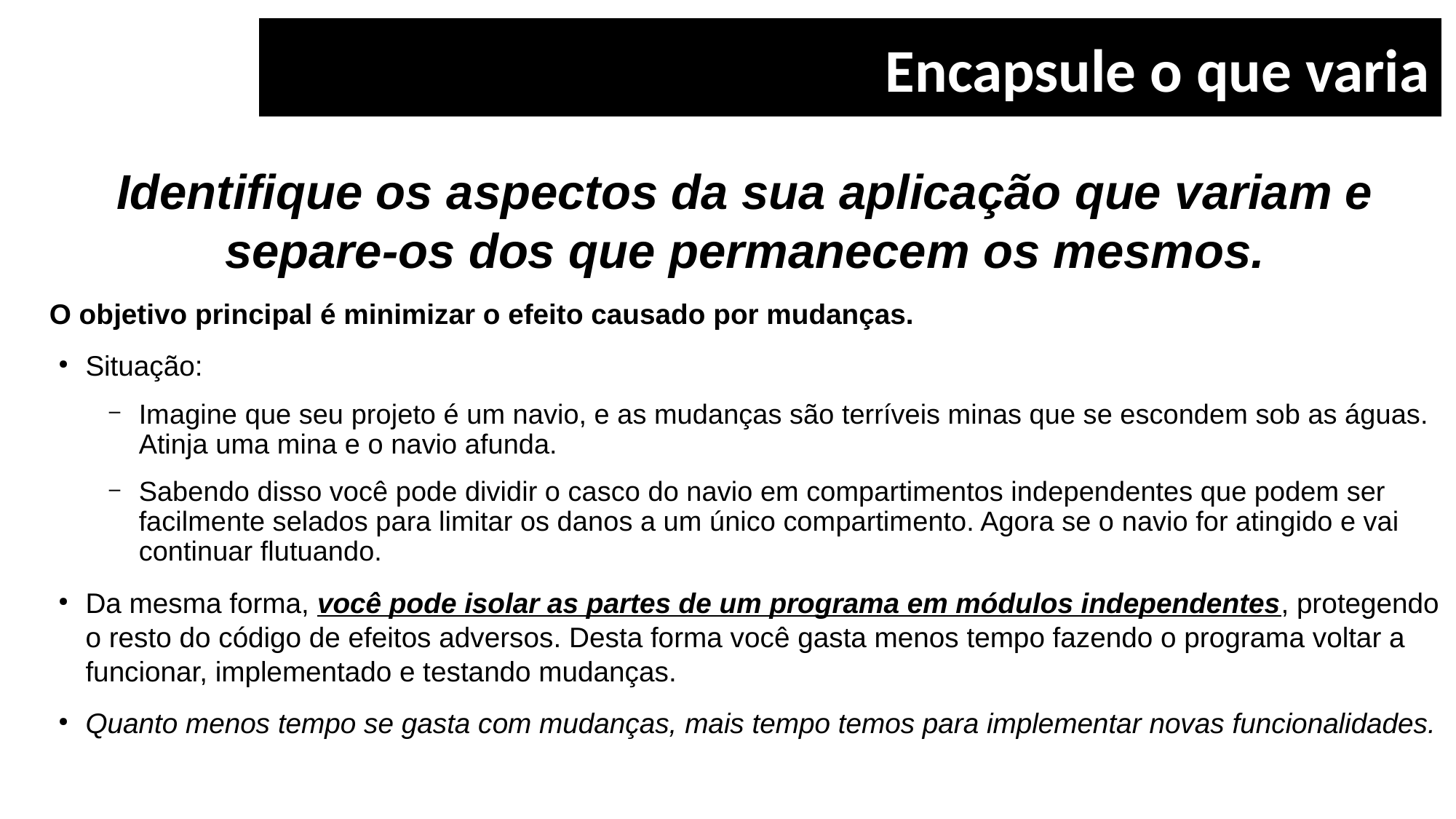

Encapsule o que varia
Identifique os aspectos da sua aplicação que variam e separe-os dos que permanecem os mesmos.
O objetivo principal é minimizar o efeito causado por mudanças.
Situação:
Imagine que seu projeto é um navio, e as mudanças são terríveis minas que se escondem sob as águas. Atinja uma mina e o navio afunda.
Sabendo disso você pode dividir o casco do navio em compartimentos independentes que podem ser facilmente selados para limitar os danos a um único compartimento. Agora se o navio for atingido e vai continuar flutuando.
Da mesma forma, você pode isolar as partes de um programa em módulos independentes, protegendo o resto do código de efeitos adversos. Desta forma você gasta menos tempo fazendo o programa voltar a funcionar, implementado e testando mudanças.
Quanto menos tempo se gasta com mudanças, mais tempo temos para implementar novas funcionalidades.